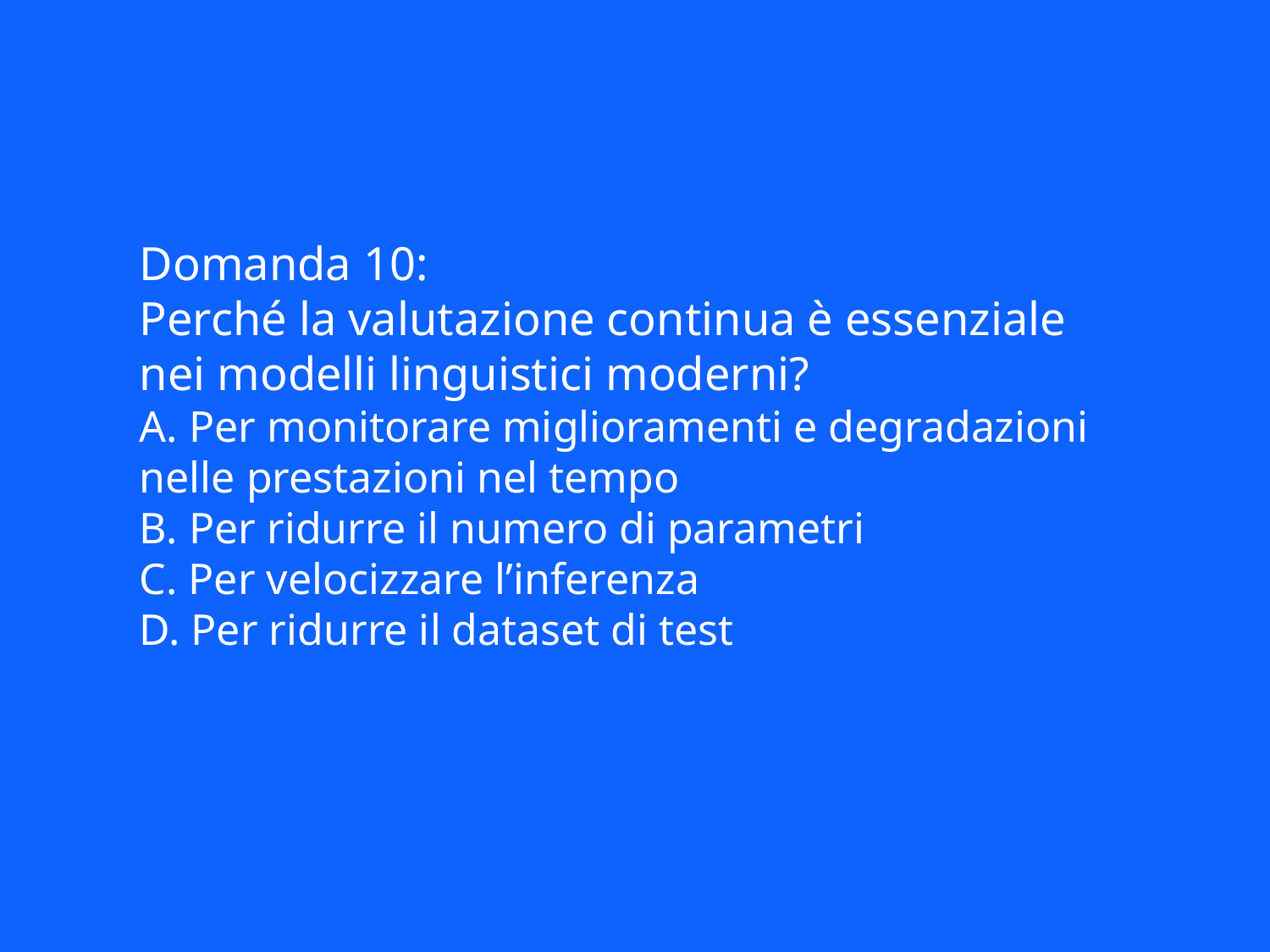

Domanda 10:
Perché la valutazione continua è essenziale nei modelli linguistici moderni?
A. Per monitorare miglioramenti e degradazioni nelle prestazioni nel tempo
B. Per ridurre il numero di parametri
C. Per velocizzare l’inferenza
D. Per ridurre il dataset di test